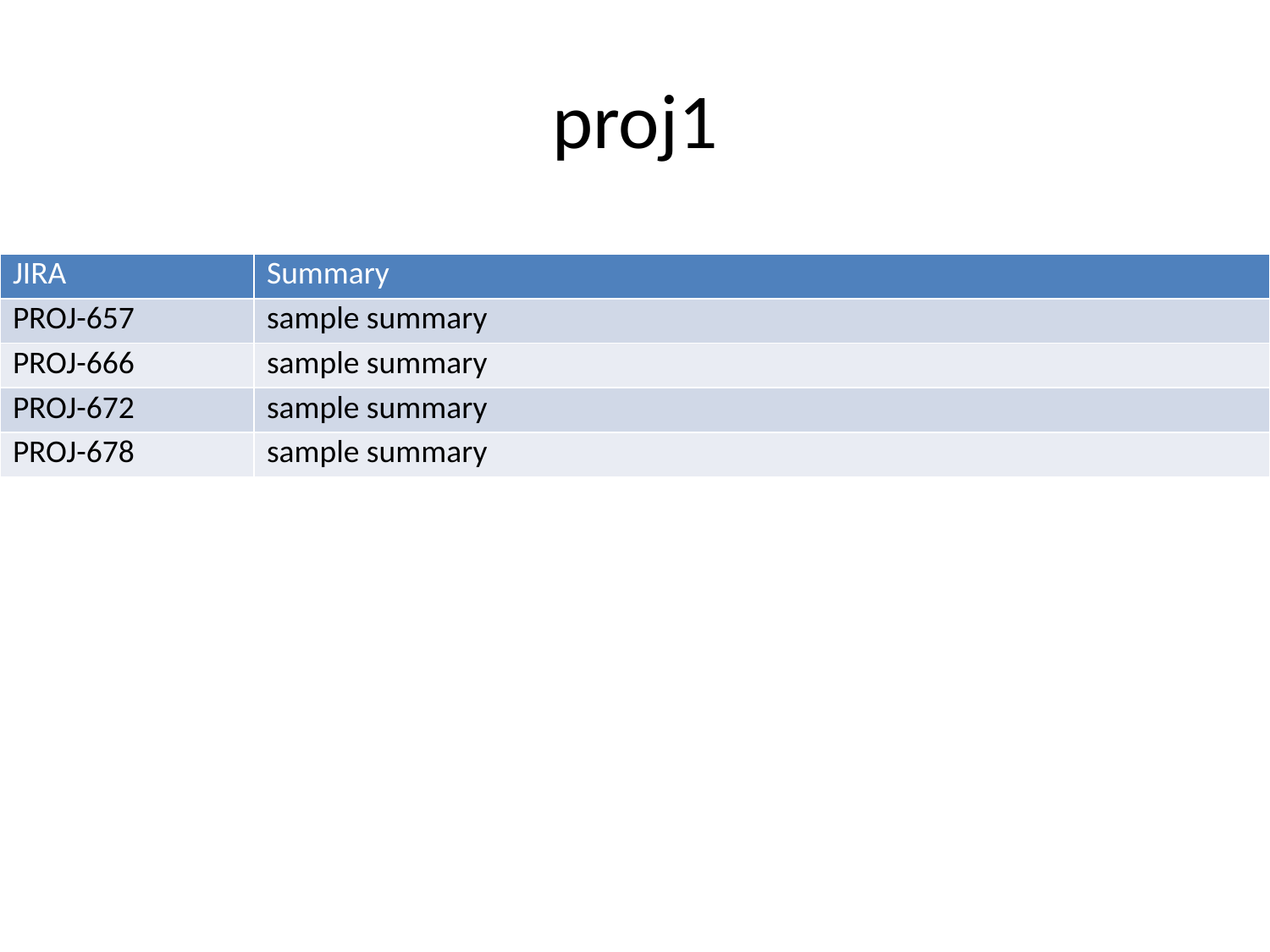

# proj1
| JIRA | Summary |
| --- | --- |
| PROJ-657 | sample summary |
| PROJ-666 | sample summary |
| PROJ-672 | sample summary |
| PROJ-678 | sample summary |